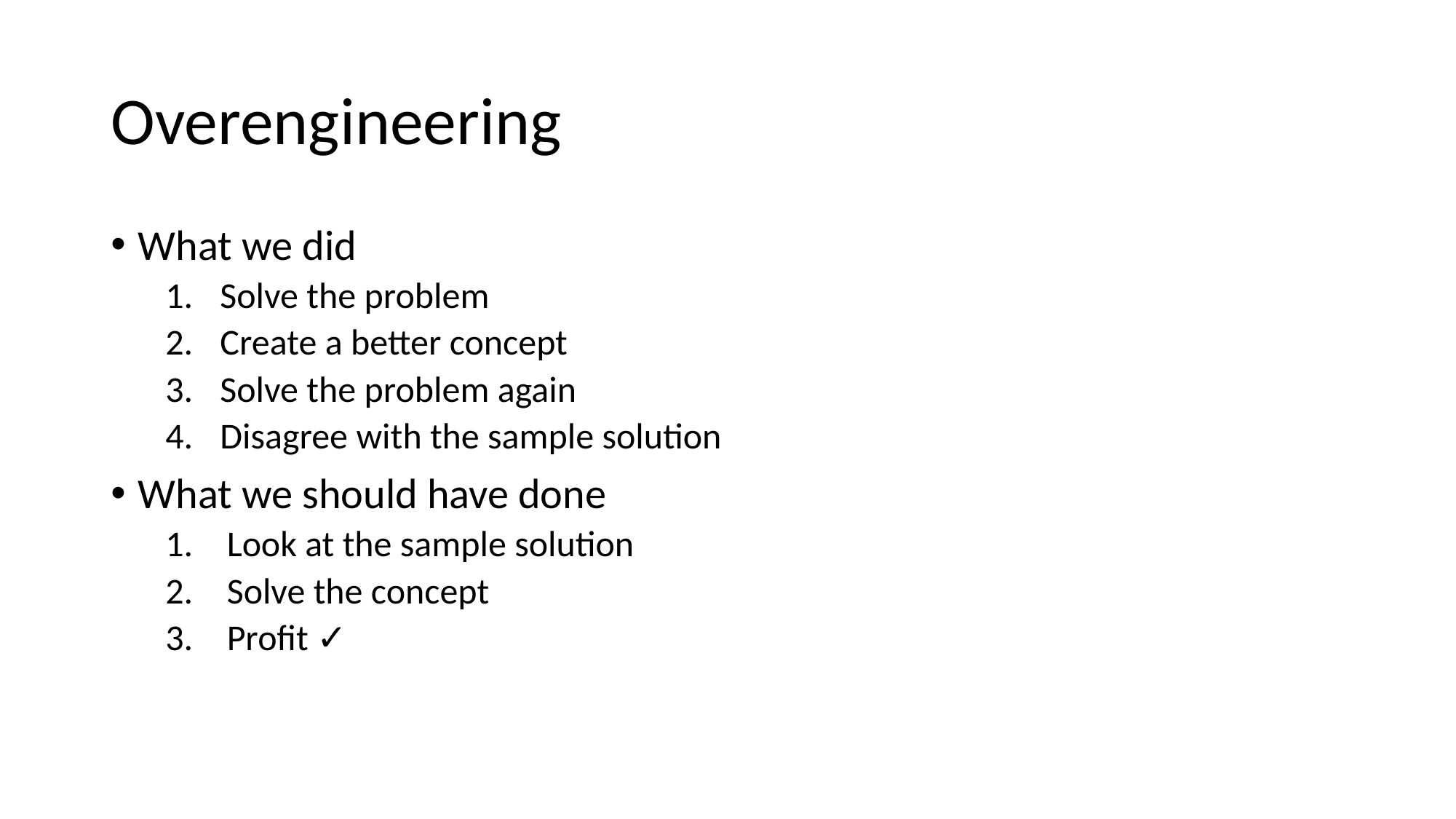

# Overengineering
What we did
Solve the problem
Create a better concept
Solve the problem again
Disagree with the sample solution
What we should have done
Look at the sample solution
Solve the concept
Profit ✓